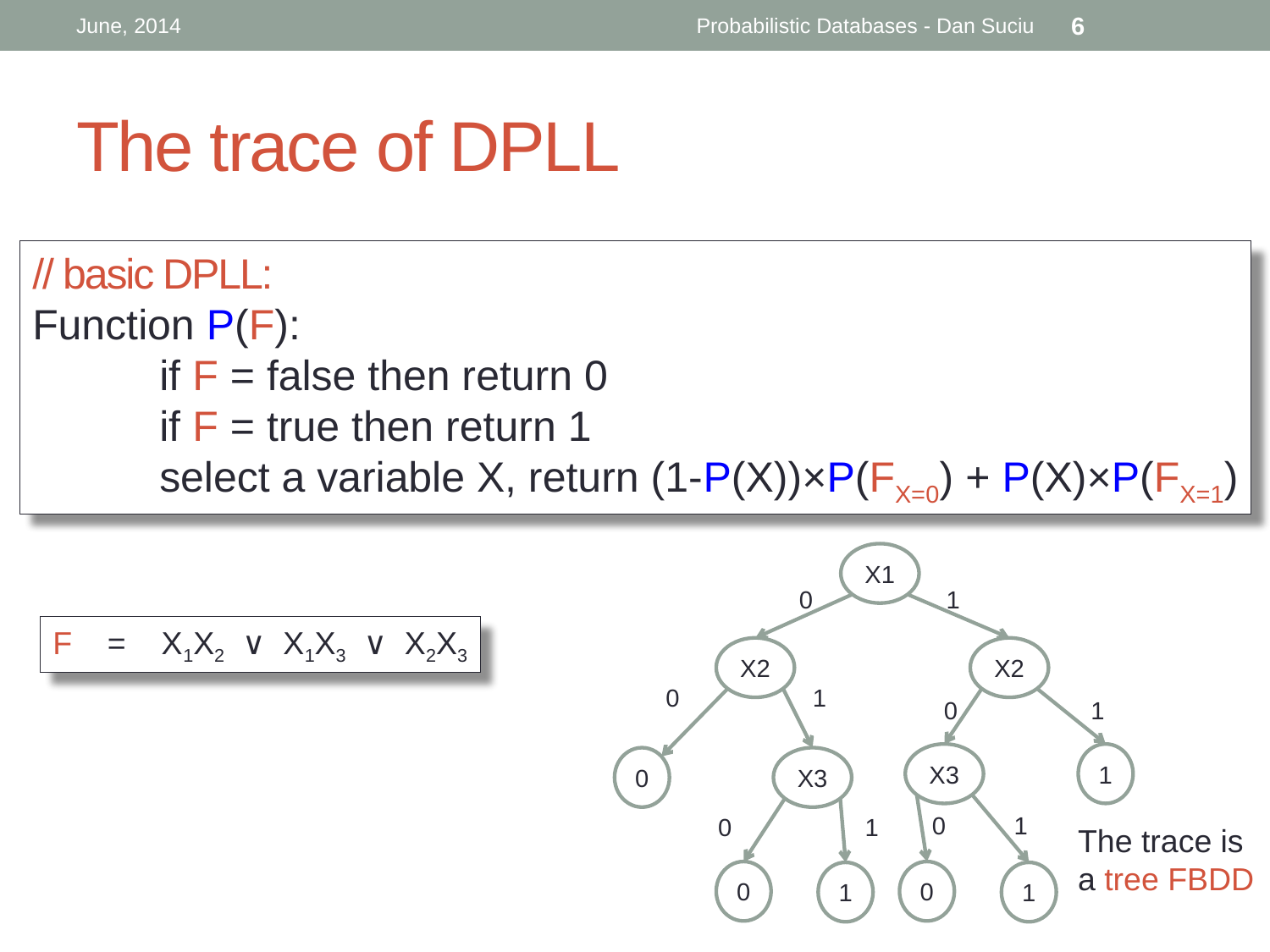

June, 2014
Probabilistic Databases - Dan Suciu
6
# The trace of DPLL
// basic DPLL:
Function P(F):
	if F = false then return 0
	if F = true then return 1
	select a variable X, return (1-P(X))×P(FX=0) + P(X)×P(FX=1)
X1
0
1
F    =    X1X2  ∨  X1X3  ∨  X2X3
X2
X2
0
1
0
1
X3
1
0
X3
1
0
0
1
The trace is
a tree FBDD
0
0
1
1